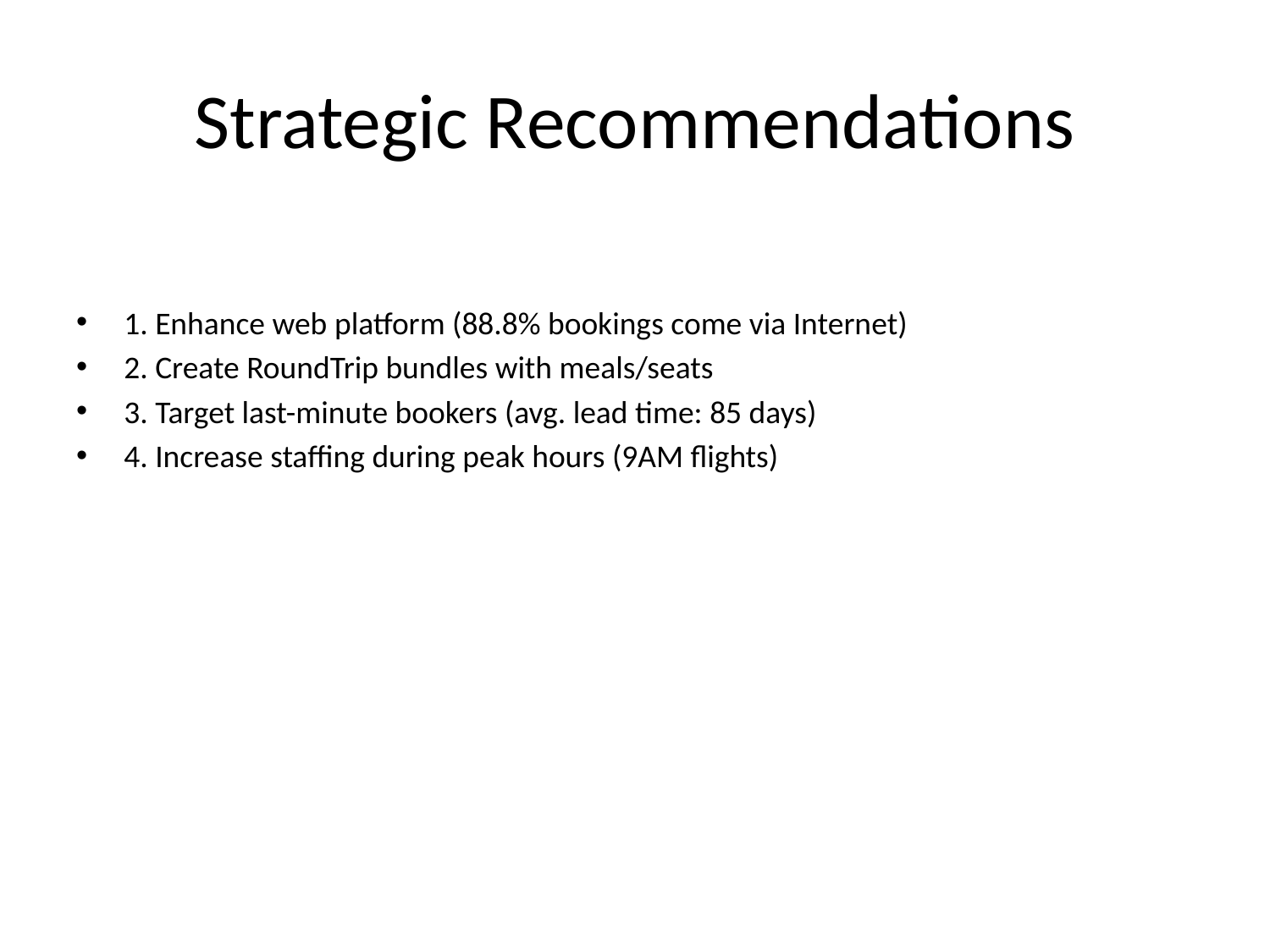

# Strategic Recommendations

1. Enhance web platform (88.8% bookings come via Internet)
2. Create RoundTrip bundles with meals/seats
3. Target last-minute bookers (avg. lead time: 85 days)
4. Increase staffing during peak hours (9AM flights)